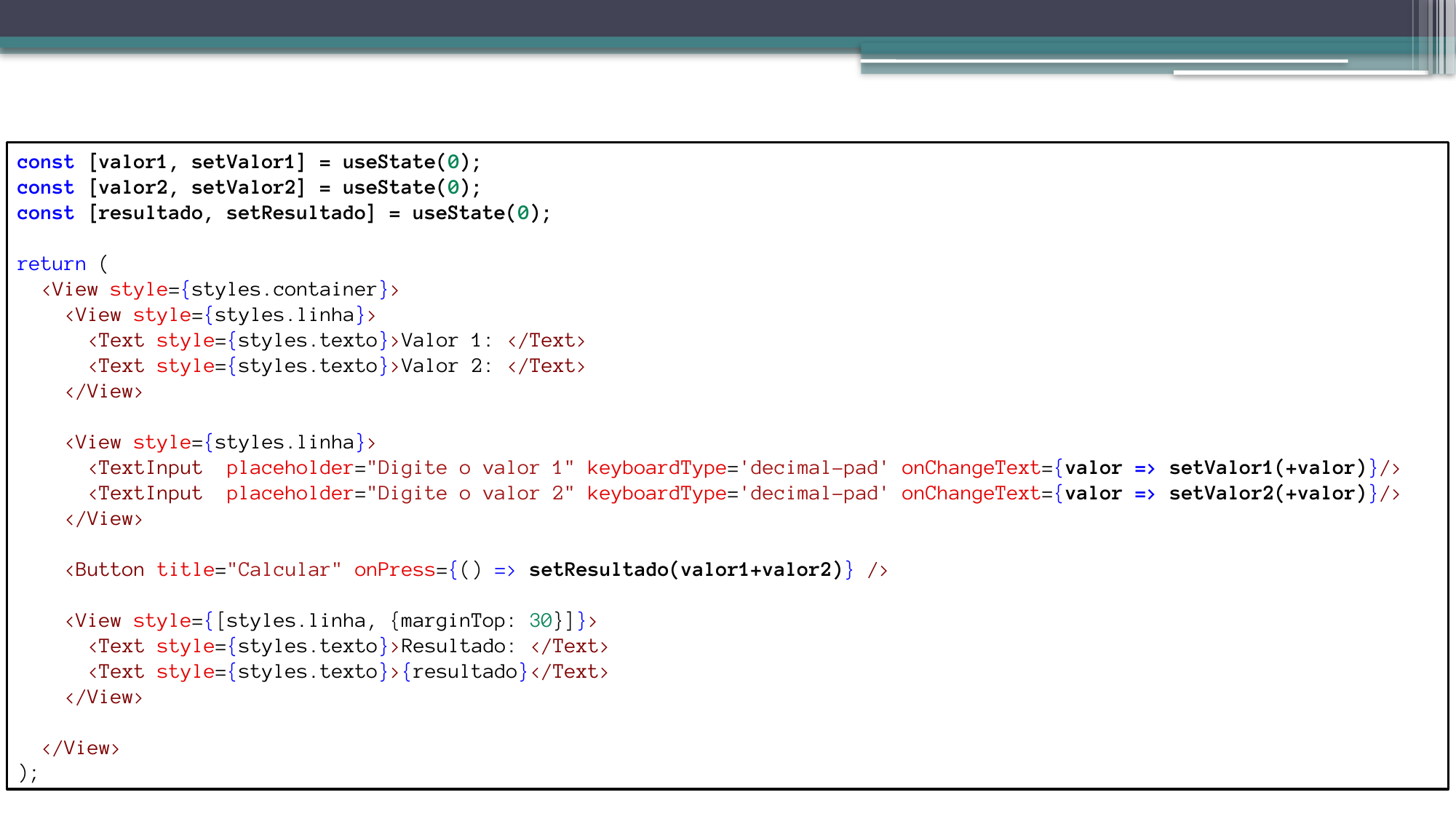

# State – Funções - Praticando
const [valor1, setValor1] = useState(0);
const [valor2, setValor2] = useState(0);
const [resultado, setResultado] = useState(0);
return (
  <View style={styles.container}>
    <View style={styles.linha}>
      <Text style={styles.texto}>Valor 1: </Text>
      <Text style={styles.texto}>Valor 2: </Text>
    </View>
    <View style={styles.linha}>
      <TextInput  placeholder="Digite o valor 1" keyboardType='decimal-pad' onChangeText={valor => setValor1(+valor)}/>
      <TextInput  placeholder="Digite o valor 2" keyboardType='decimal-pad' onChangeText={valor => setValor2(+valor)}/>
    </View>
    <Button title="Calcular" onPress={() => setResultado(valor1+valor2)} />
    <View style={[styles.linha, {marginTop: 30}]}>
      <Text style={styles.texto}>Resultado: </Text>
      <Text style={styles.texto}>{resultado}</Text>
    </View>
  </View>
);
Troque as variáveis para o formato de State e teste o código.